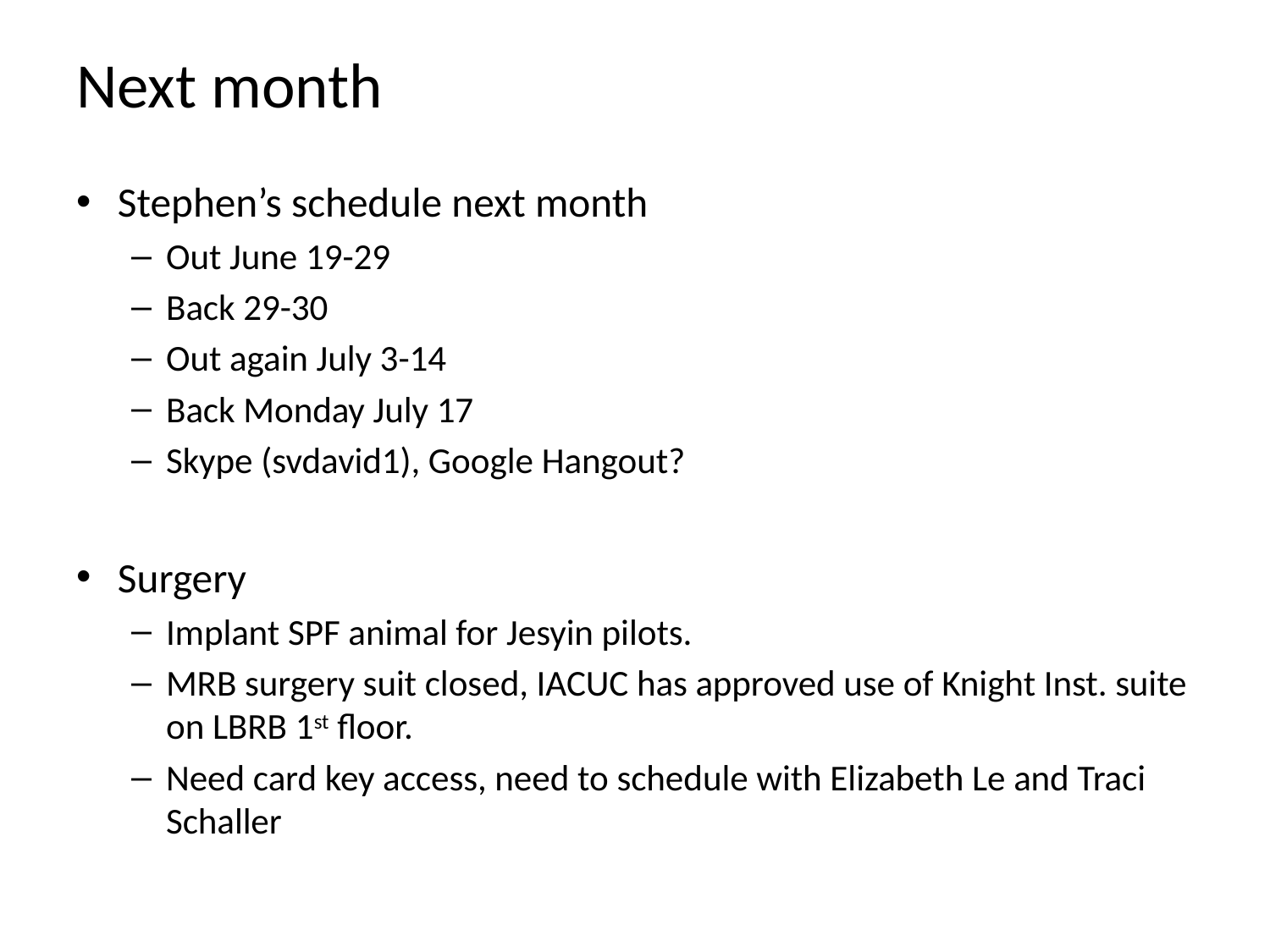

# Next month
Stephen’s schedule next month
Out June 19-29
Back 29-30
Out again July 3-14
Back Monday July 17
Skype (svdavid1), Google Hangout?

Surgery
Implant SPF animal for Jesyin pilots.
MRB surgery suit closed, IACUC has approved use of Knight Inst. suite on LBRB 1st floor.
Need card key access, need to schedule with Elizabeth Le and Traci Schaller